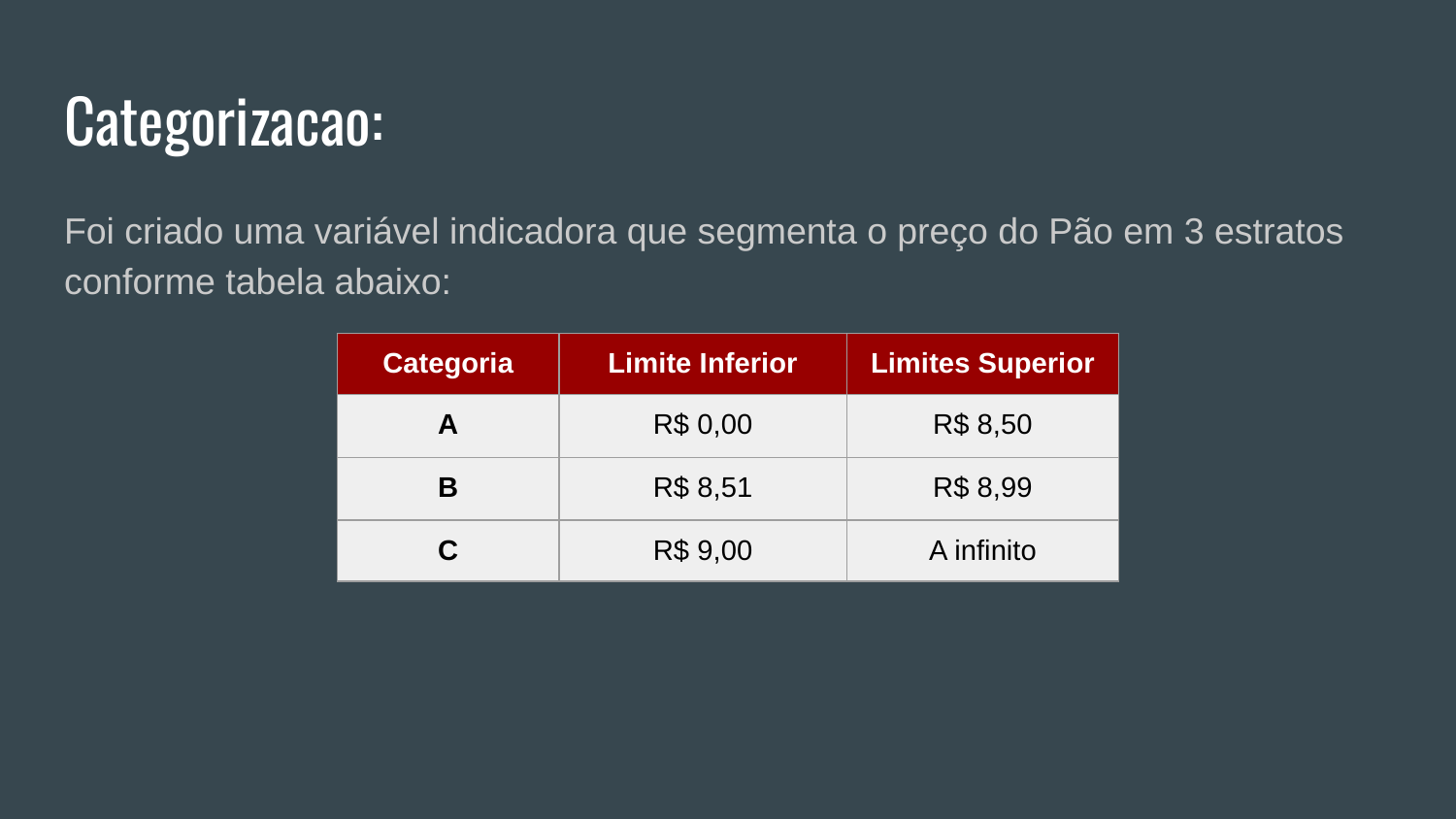

# Categorizacao:
Foi criado uma variável indicadora que segmenta o preço do Pão em 3 estratos conforme tabela abaixo:

| Categoria | Limite Inferior | Limites Superior |
| --- | --- | --- |
| A | R$ 0,00 | R$ 8,50 |
| B | R$ 8,51 | R$ 8,99 |
| C | R$ 9,00 | A infinito |